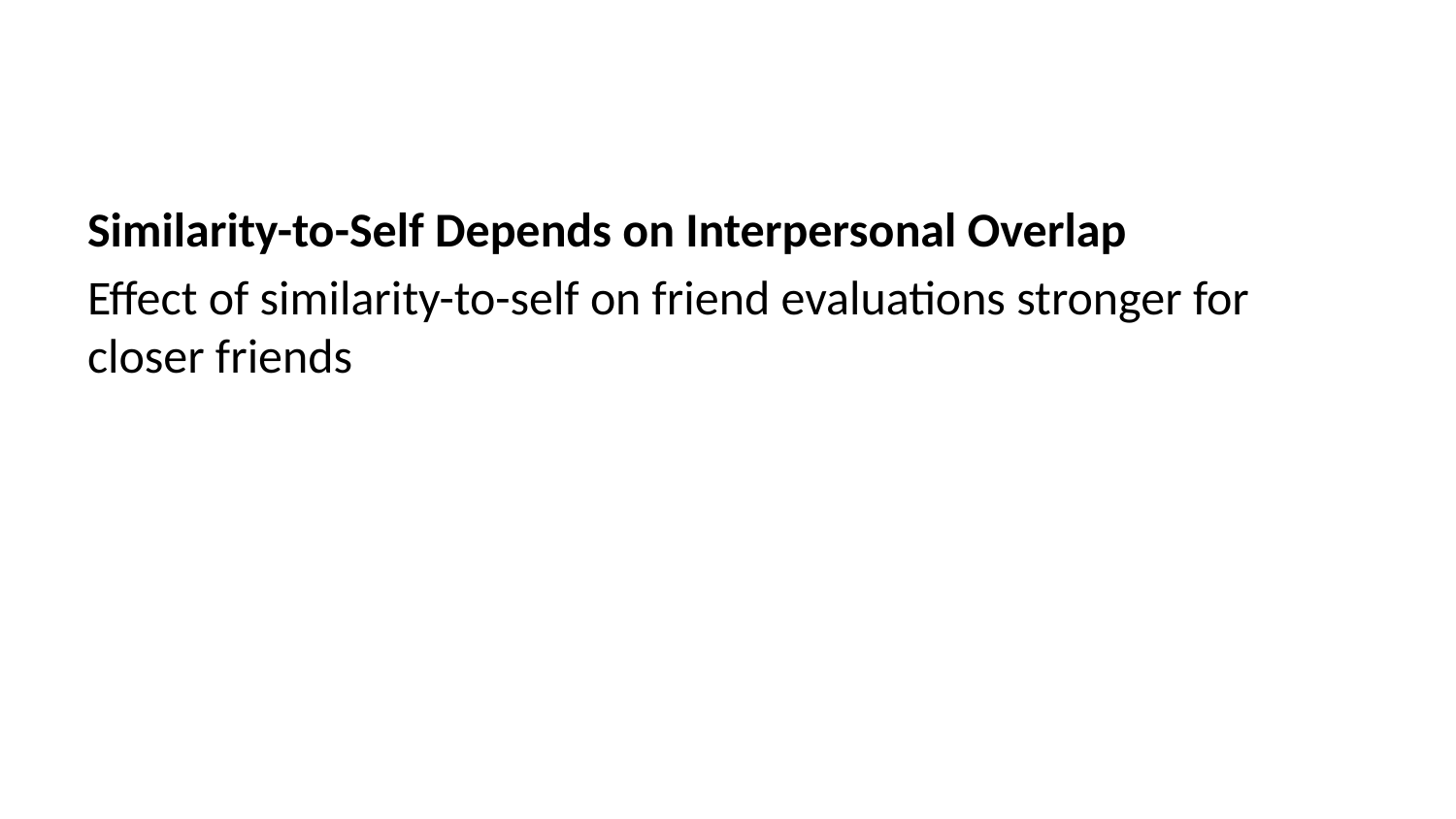

Similarity-to-Self Depends on Interpersonal Overlap
Effect of similarity-to-self on friend evaluations stronger for closer friends